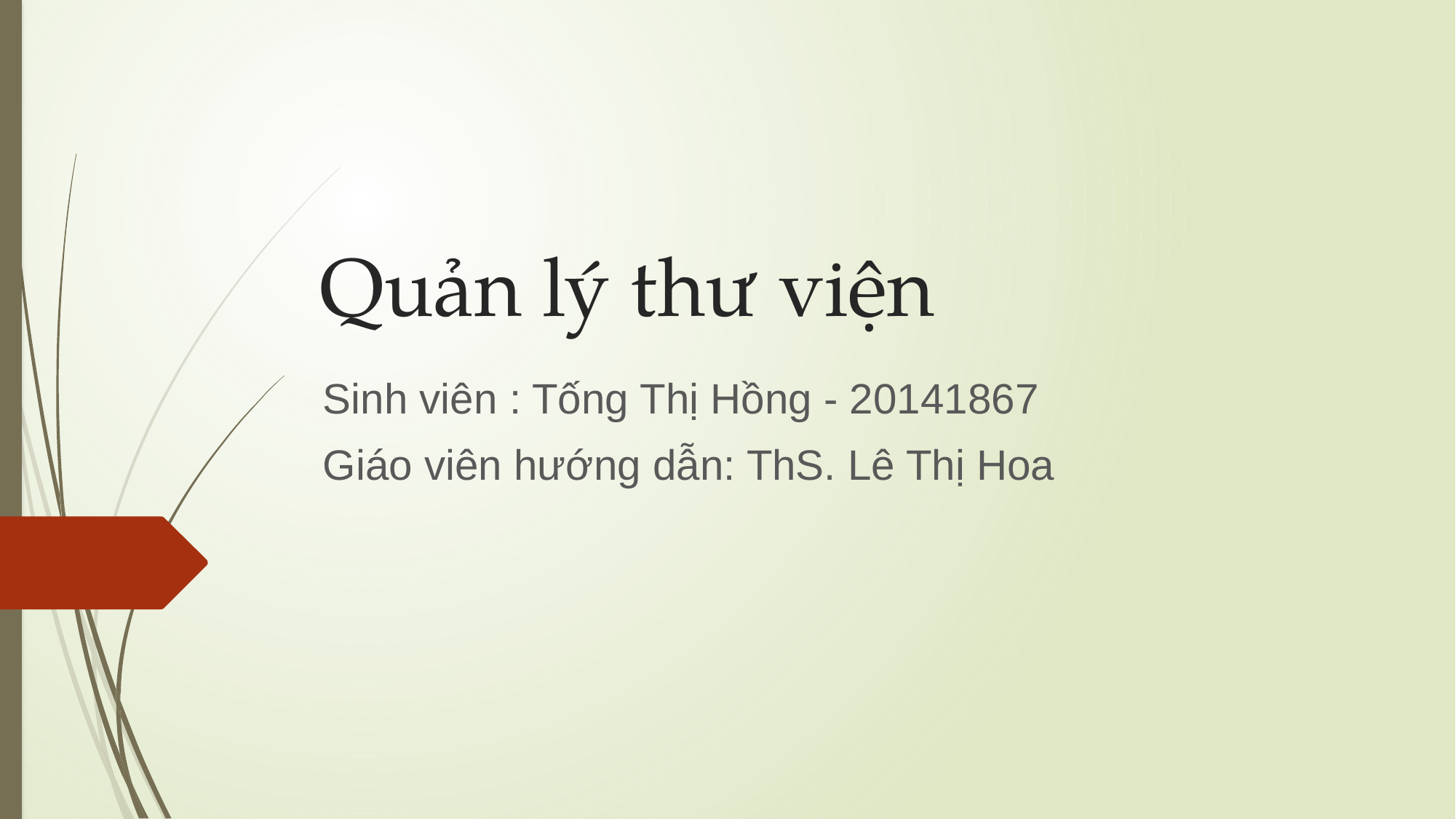

# Quản lý thư viện
 Sinh viên : Tống Thị Hồng - 20141867
 Giáo viên hướng dẫn: ThS. Lê Thị Hoa